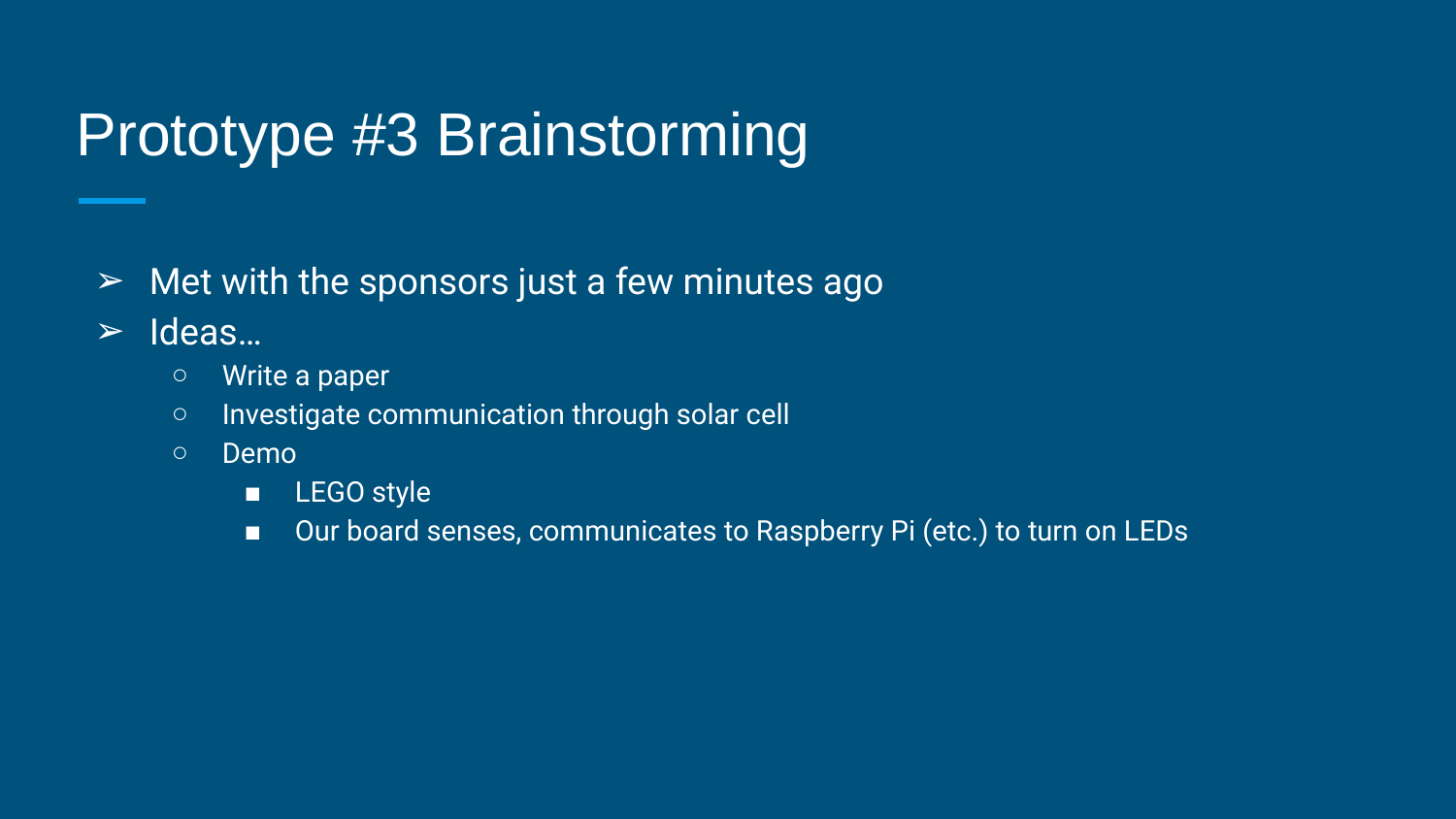

# Prototype #3 Brainstorming
Met with the sponsors just a few minutes ago
Ideas…
Write a paper
Investigate communication through solar cell
Demo
LEGO style
Our board senses, communicates to Raspberry Pi (etc.) to turn on LEDs